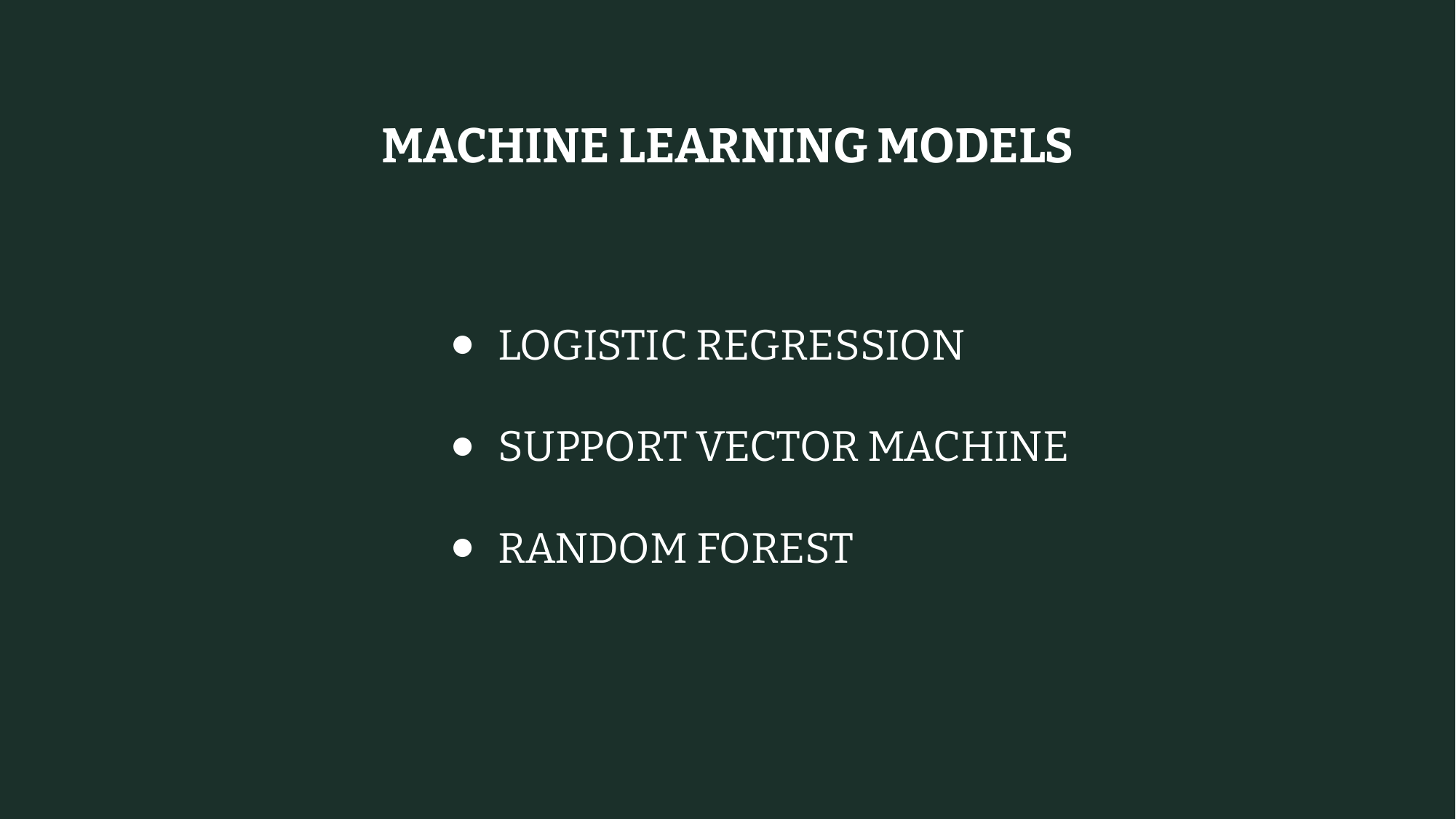

# MACHINE LEARNING MODELS
LOGISTIC REGRESSION

SUPPORT VECTOR MACHINE

RANDOM FOREST